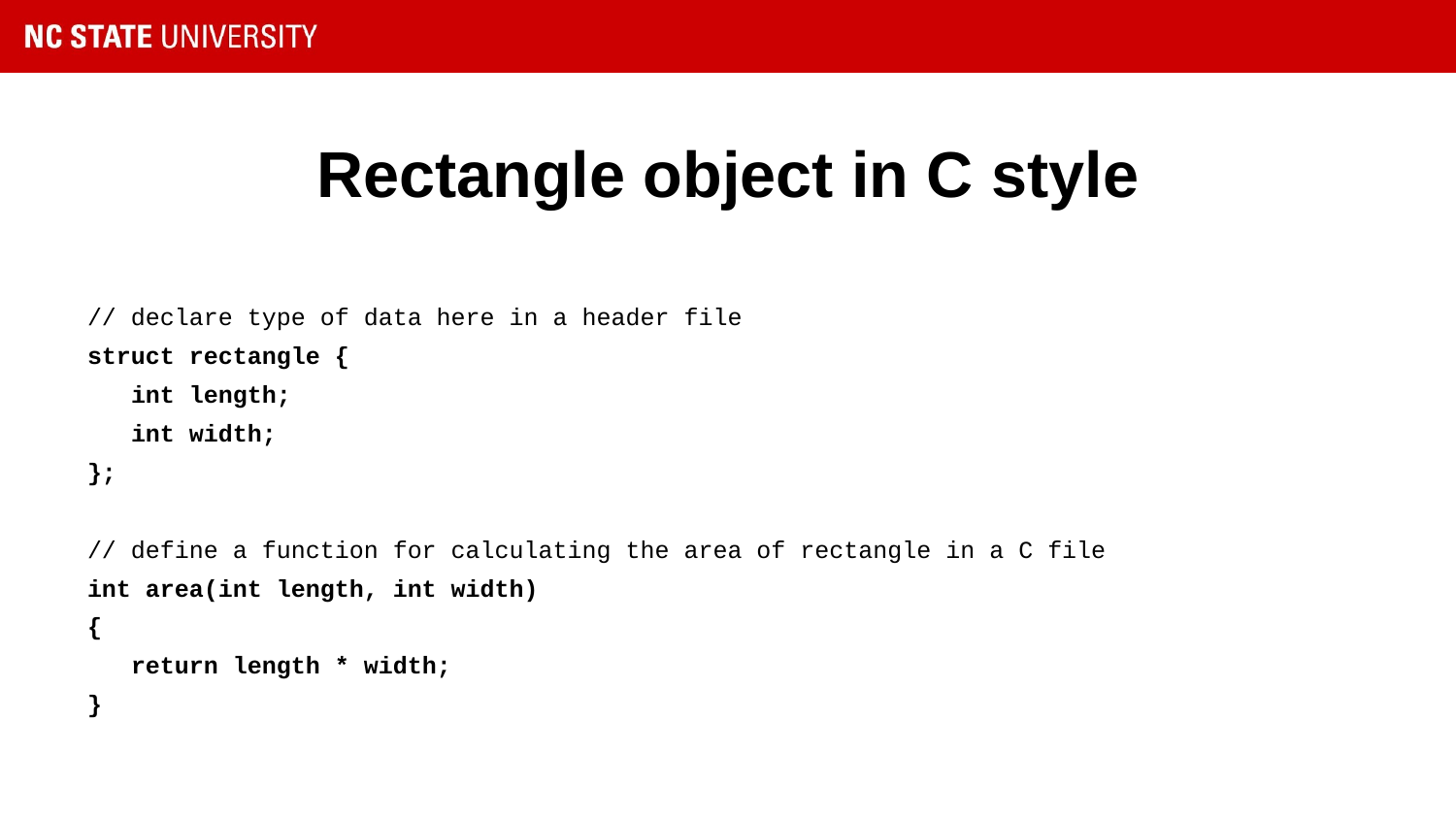

# Rectangle object in C style
// declare type of data here in a header file
struct rectangle {
   int length;
   int width;
};

// define a function for calculating the area of rectangle in a C file
int area(int length, int width)
{
   return length * width;
}